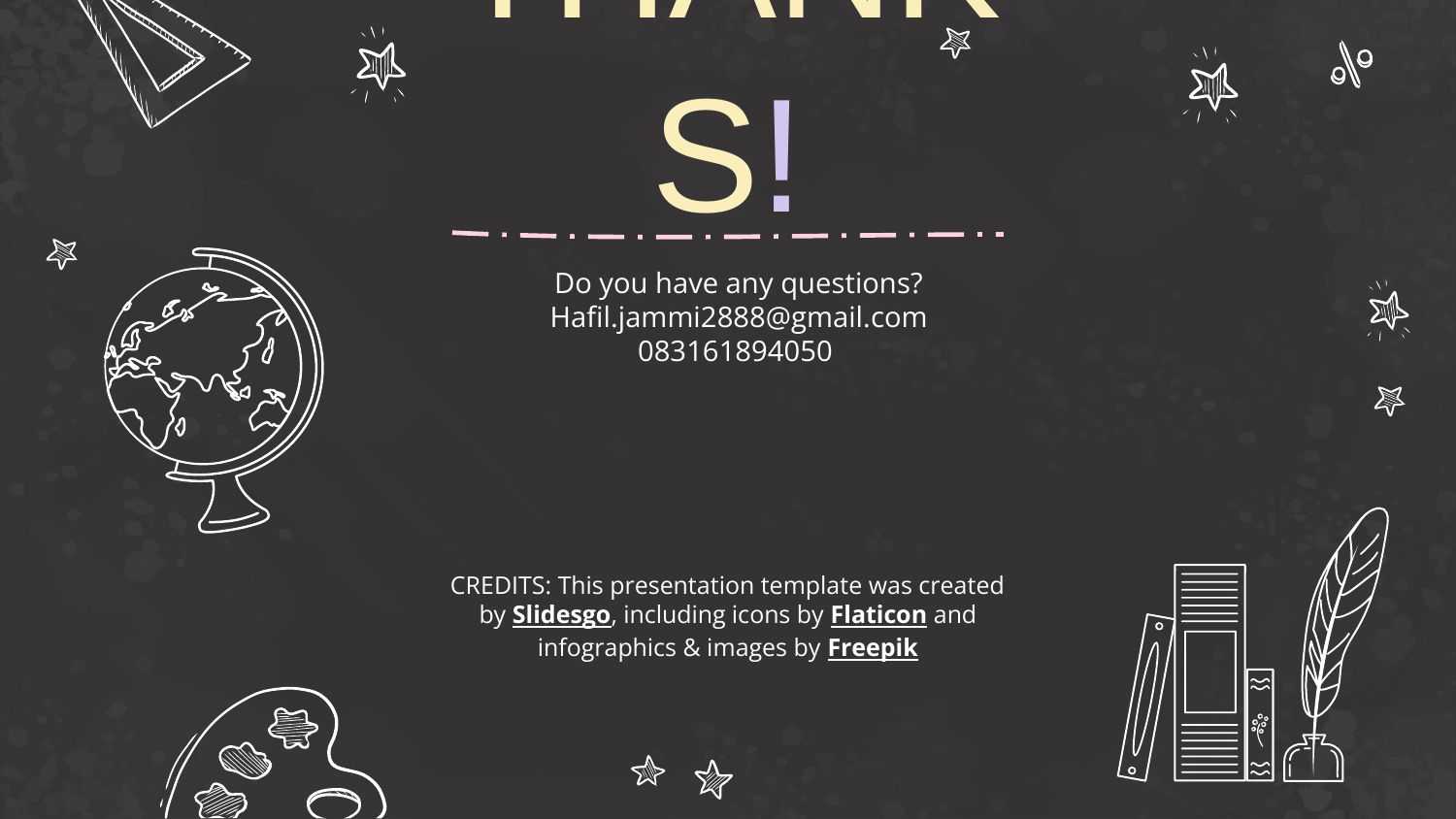

# THANKS!

Do you have any questions?
Hafil.jammi2888@gmail.com
083161894050